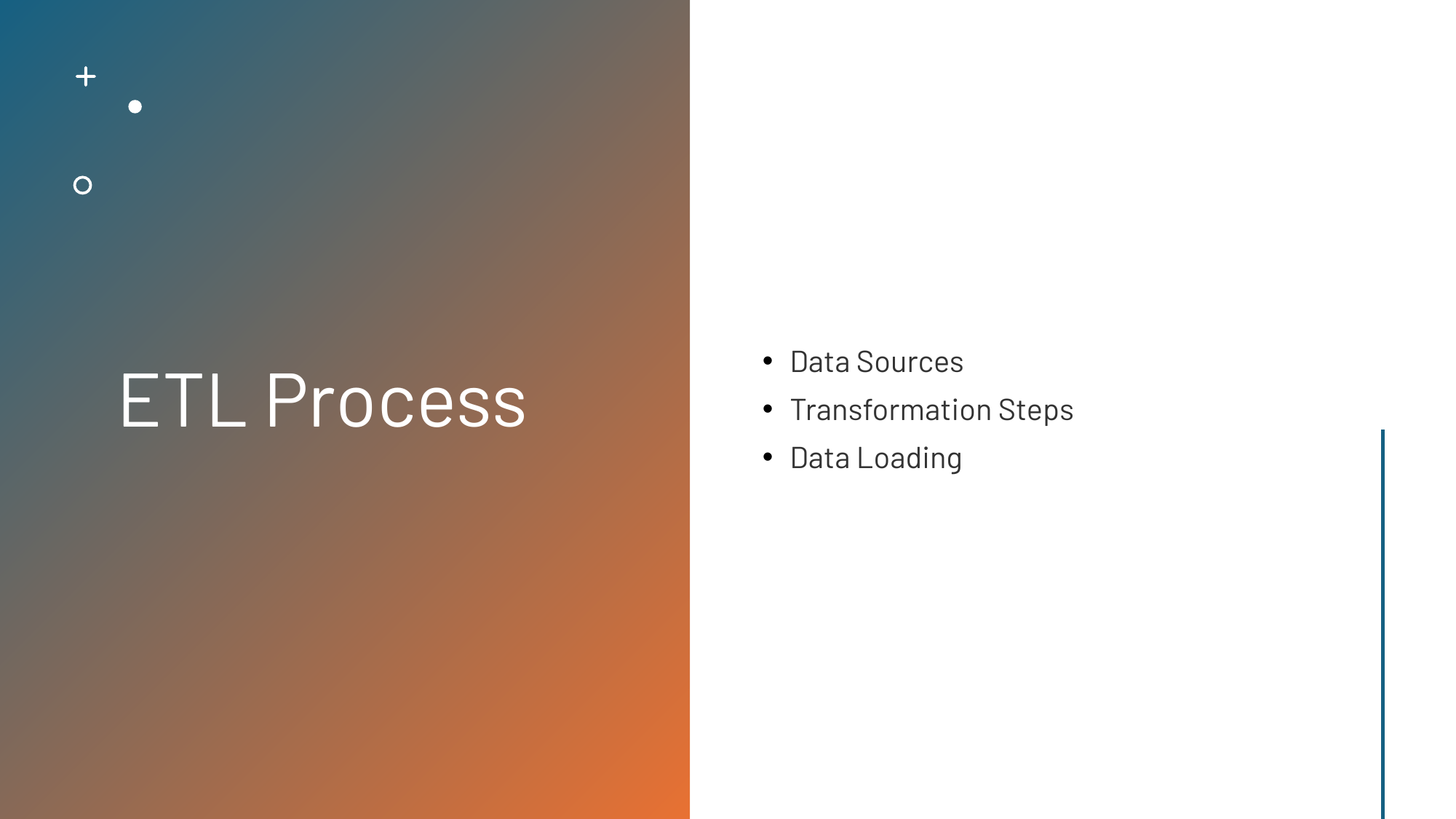

# ETL Process
Data Sources
Transformation Steps
Data Loading